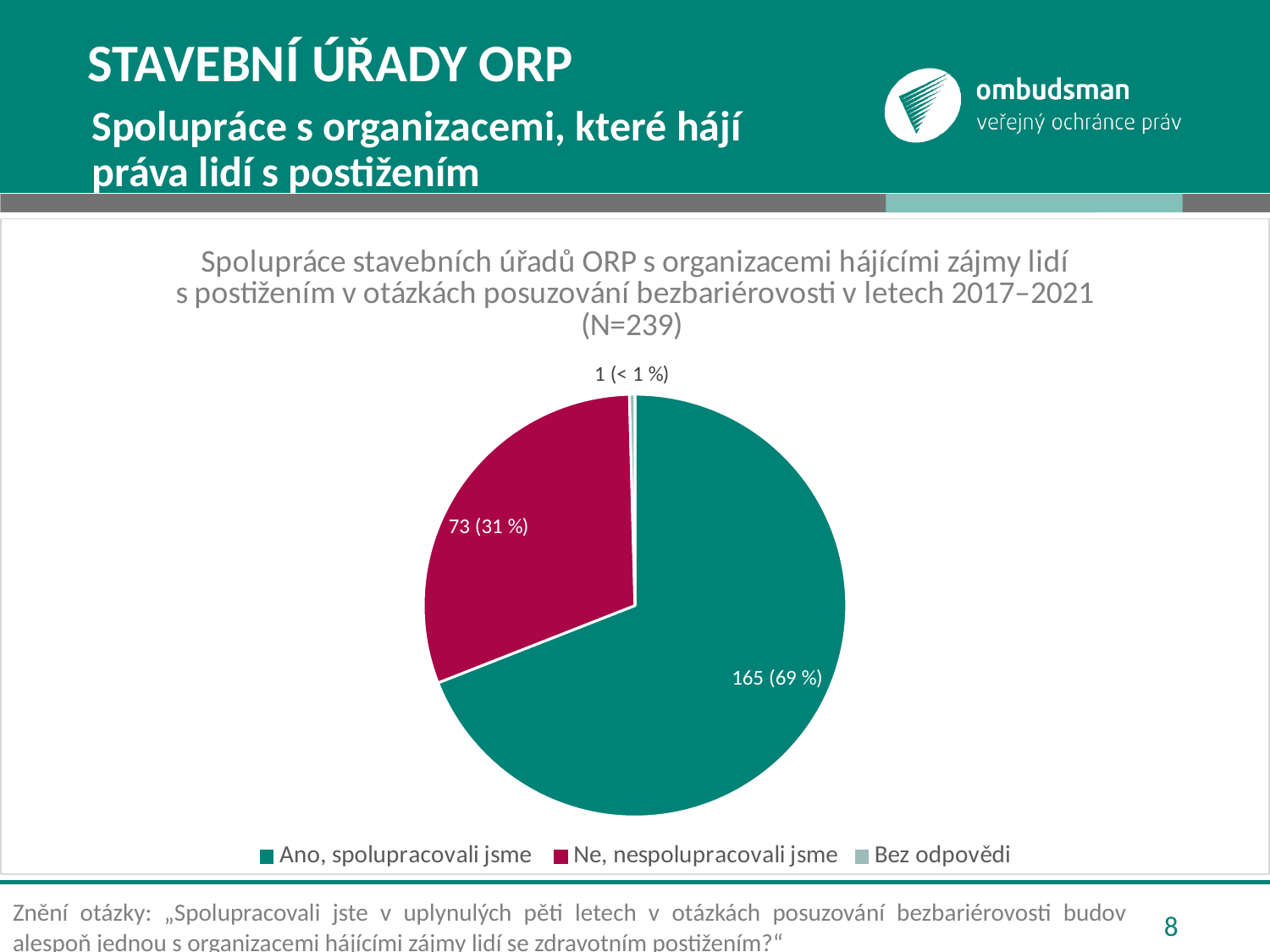

# Stavební úřady orp
Spolupráce s organizacemi, které hájí práva lidí s postižením

### Chart: Spolupráce stavebních úřadů ORP s organizacemi hájícími zájmy lidí s postižením v otázkách posuzování bezbariérovosti v letech 2017–2021 (N=239)

| Category |  |
|---|---|
| Ano, spolupracovali jsme  | 165.0 |
| Ne, nespolupracovali jsme | 73.0 |
| Bez odpovědi | 1.0 |

Znění otázky: „Spolupracovali jste v uplynulých pěti letech v otázkách posuzování bezbariérovosti budov alespoň jednou s organizacemi hájícími zájmy lidí se zdravotním postižením?“
8